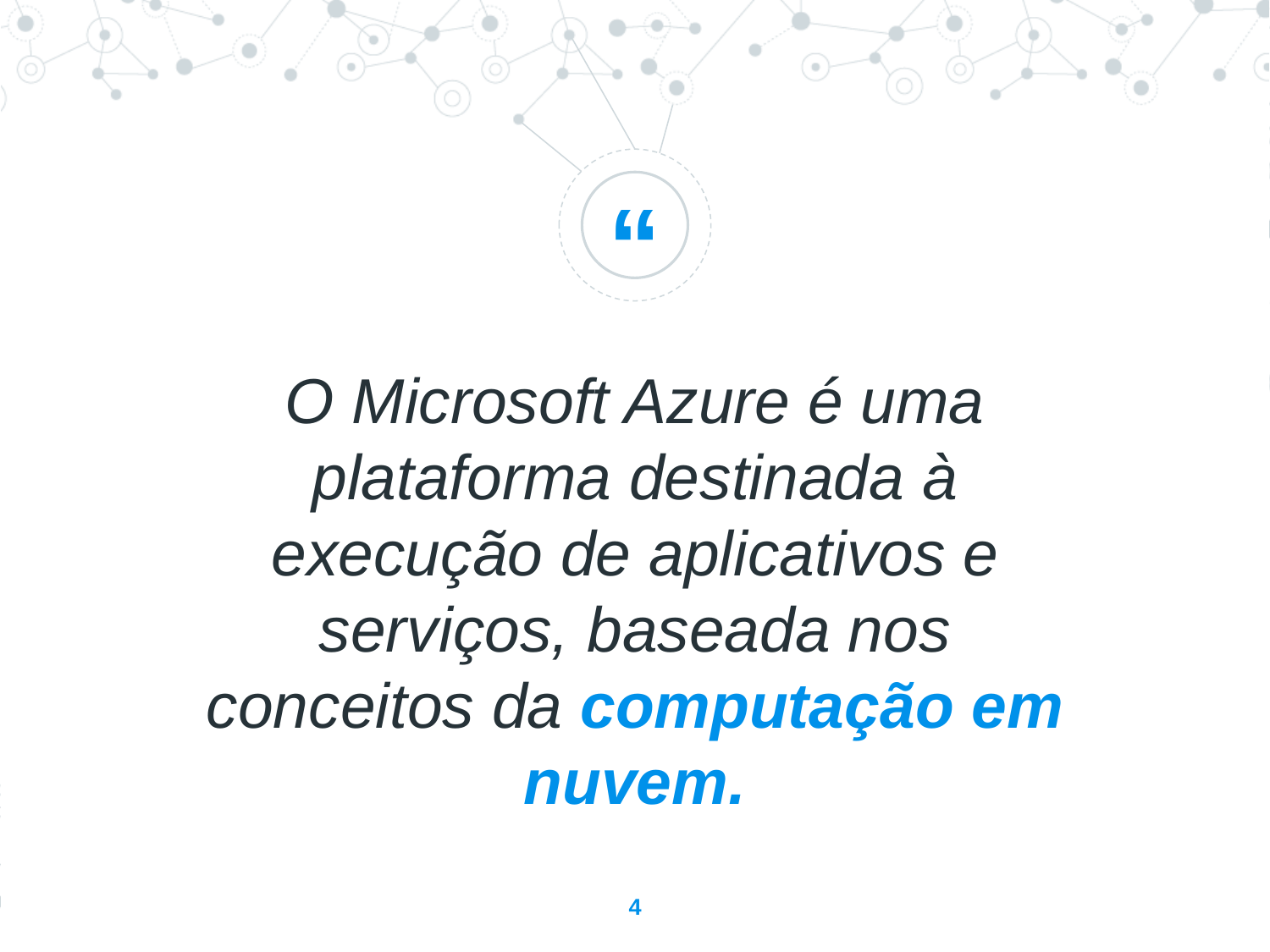

O Microsoft Azure é uma plataforma destinada à execução de aplicativos e serviços, baseada nos conceitos da computação em nuvem.
4